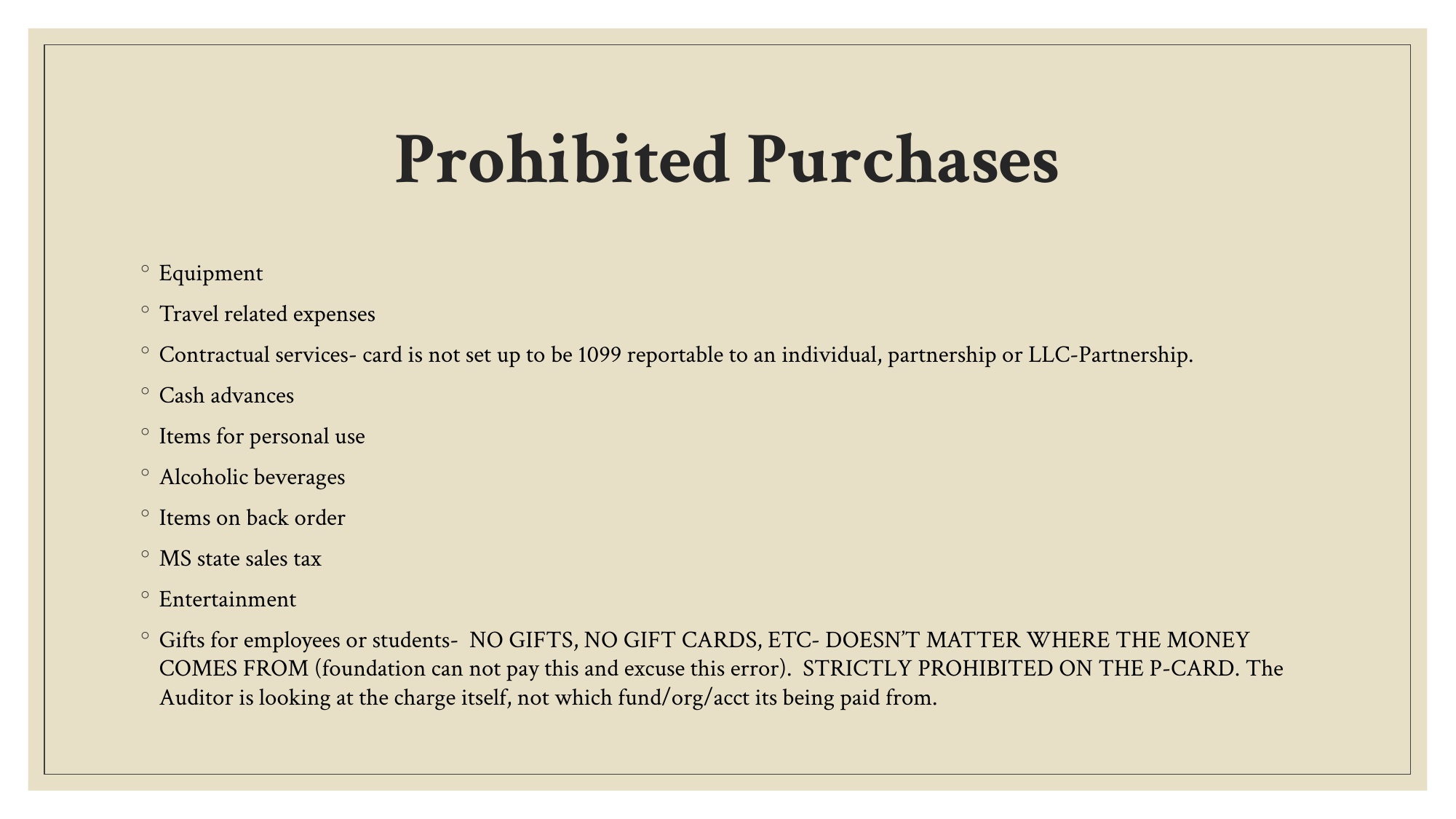

# Prohibited Purchases
Equipment
Travel related expenses
Contractual services- card is not set up to be 1099 reportable to an individual, partnership or LLC-Partnership.
Cash advances
Items for personal use
Alcoholic beverages
Items on back order
MS state sales tax
Entertainment
Gifts for employees or students-  NO GIFTS, NO GIFT CARDS, ETC- DOESN’T MATTER WHERE THE MONEY COMES FROM (foundation can not pay this and excuse this error).  STRICTLY PROHIBITED ON THE P-CARD. The Auditor is looking at the charge itself, not which fund/org/acct its being paid from.